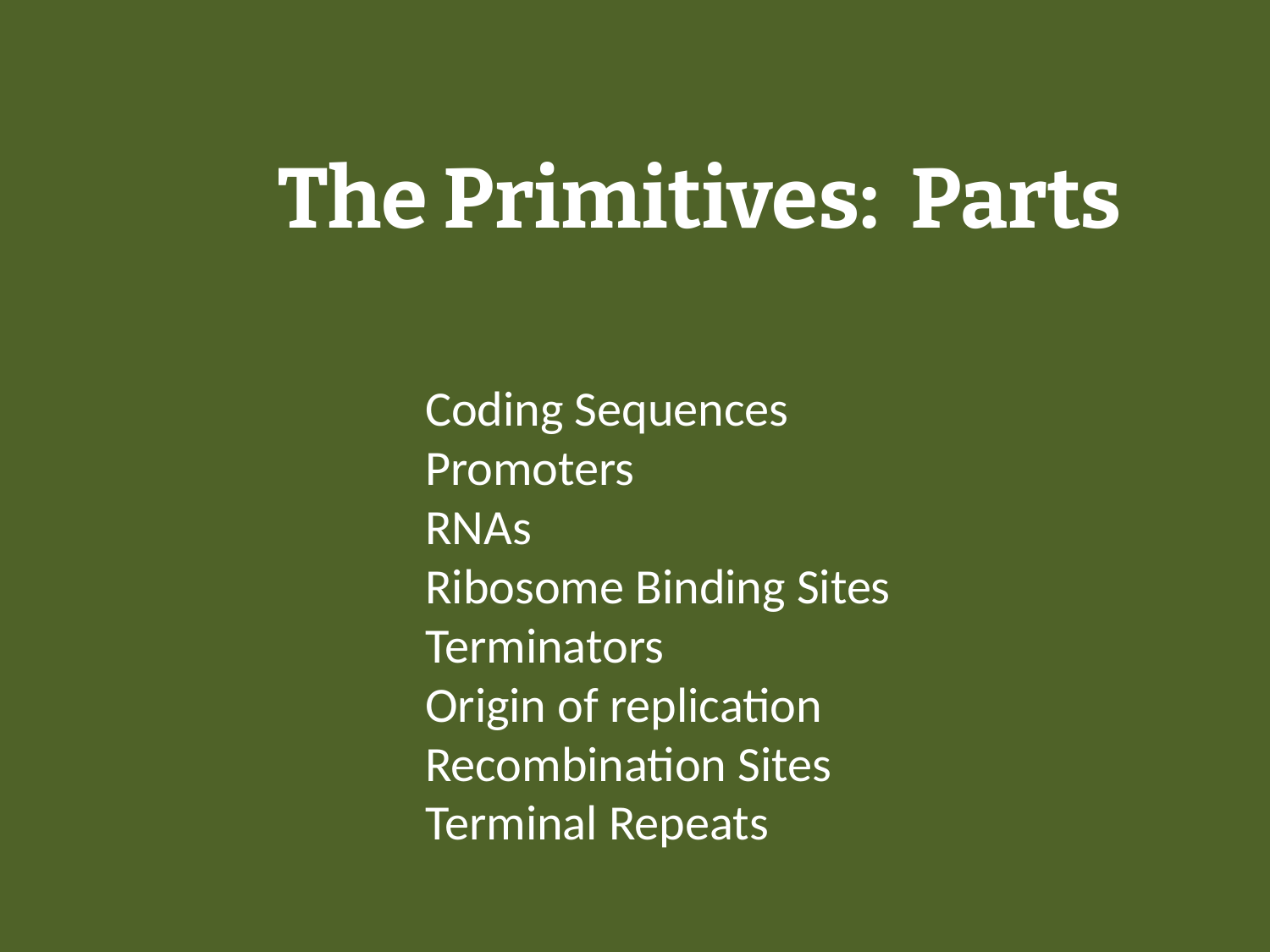

The Primitives:  Parts
Coding Sequences
Promoters
RNAs
Ribosome Binding Sites
Terminators
Origin of replication
Recombination Sites
Terminal Repeats